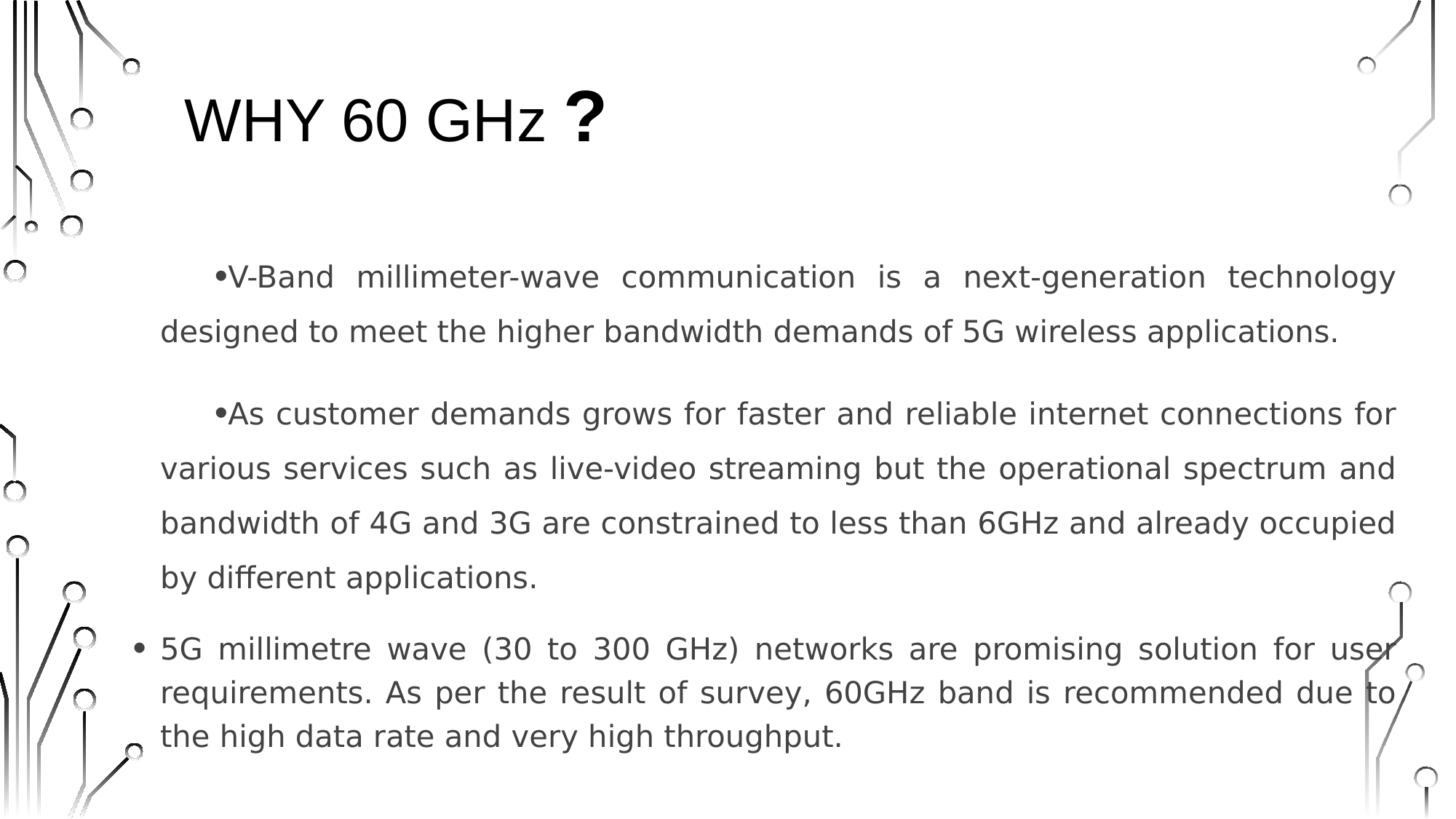

# Why 60 ghz ?
V-Band millimeter-wave communication is a next-generation technology designed to meet the higher bandwidth demands of 5G wireless applications.
As customer demands grows for faster and reliable internet connections for various services such as live-video streaming but the operational spectrum and bandwidth of 4G and 3G are constrained to less than 6GHz and already occupied by different applications.
5G millimetre wave (30 to 300 GHz) networks are promising solution for user requirements. As per the result of survey, 60GHz band is recommended due to the high data rate and very high throughput.